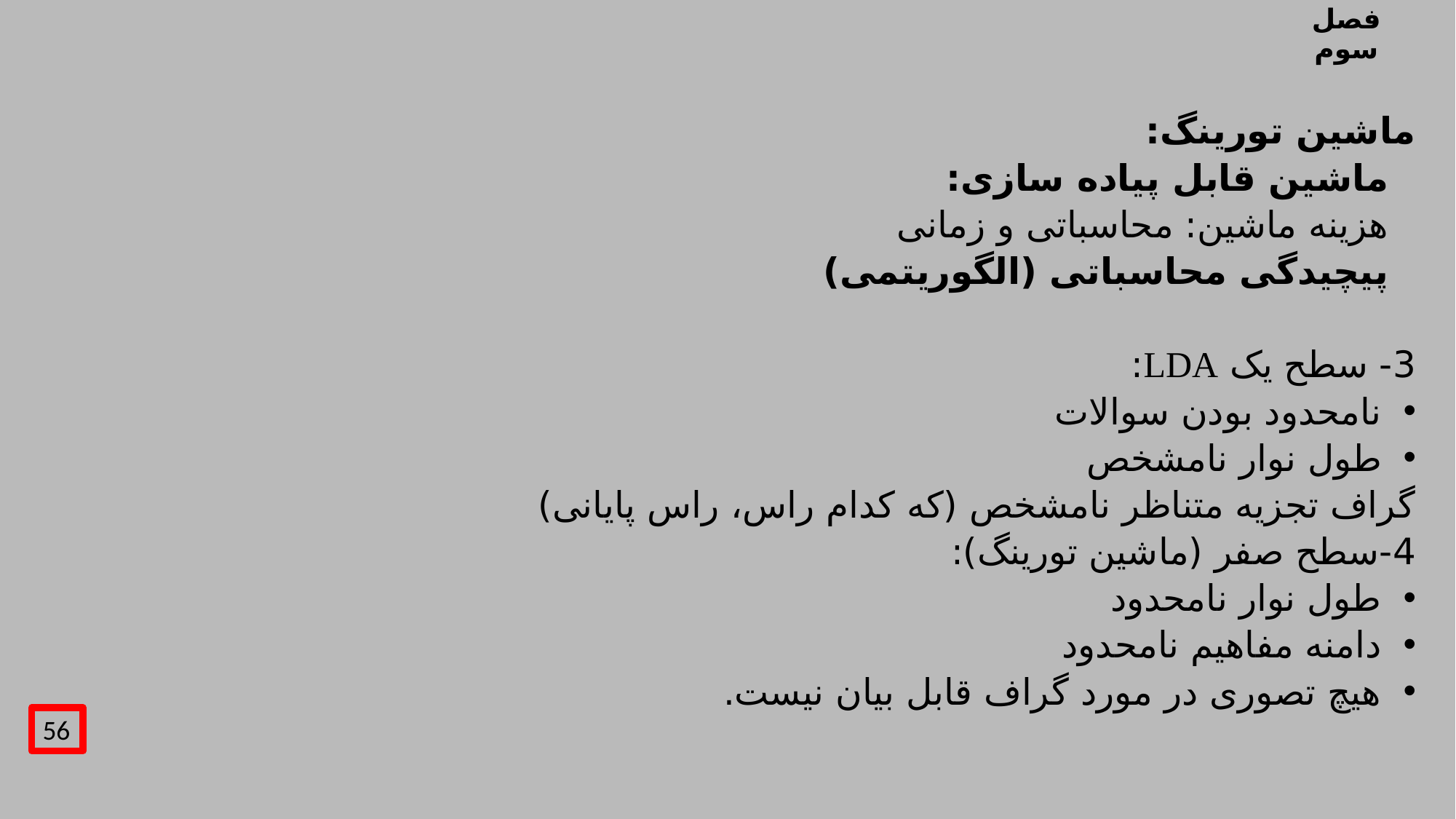

# فصل سوم
ماشین تورینگ:
ماشین قابل پیاده سازی:
هزینه ماشین: محاسباتی و زمانی
پیچیدگی محاسباتی (الگوریتمی)

3- سطح یک LDA:
نامحدود بودن سوالات
طول نوار نامشخص
گراف تجزیه متناظر نامشخص (که کدام راس، راس پایانی)
4-سطح صفر (ماشین تورینگ):
طول نوار نامحدود
دامنه مفاهیم نامحدود
هیچ تصوری در مورد گراف قابل بیان نیست.
56